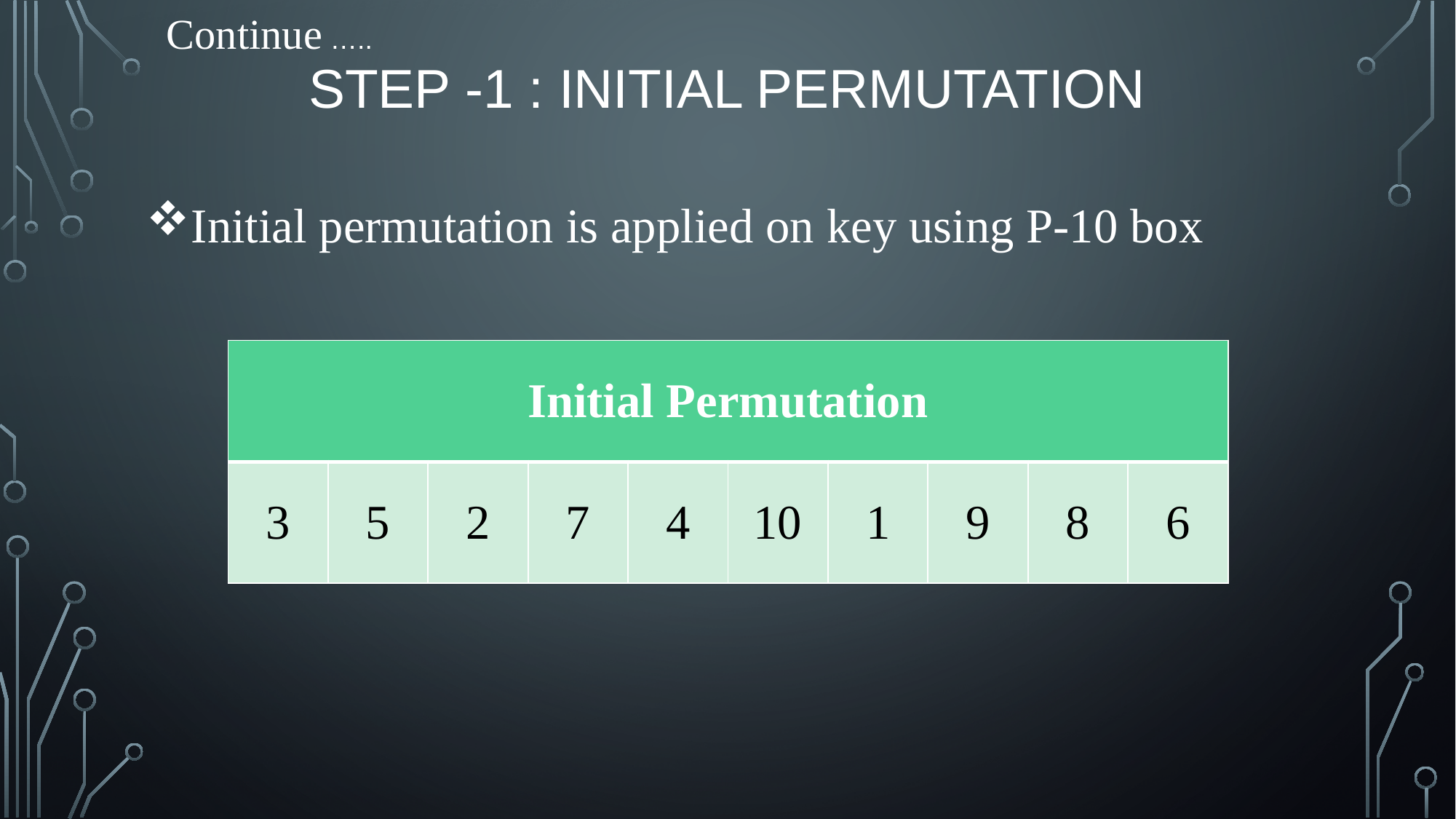

Continue …..
# Step -1 : Initial Permutation

Initial permutation is applied on key using P-10 box

| Initial Permutation |  |  |  |  |  |  |  |  |  |
| --- | --- | --- | --- | --- | --- | --- | --- | --- | --- |
| 3 | 5 | 2 | 7 | 4 | 10 | 1 | 9 | 8 | 6 |